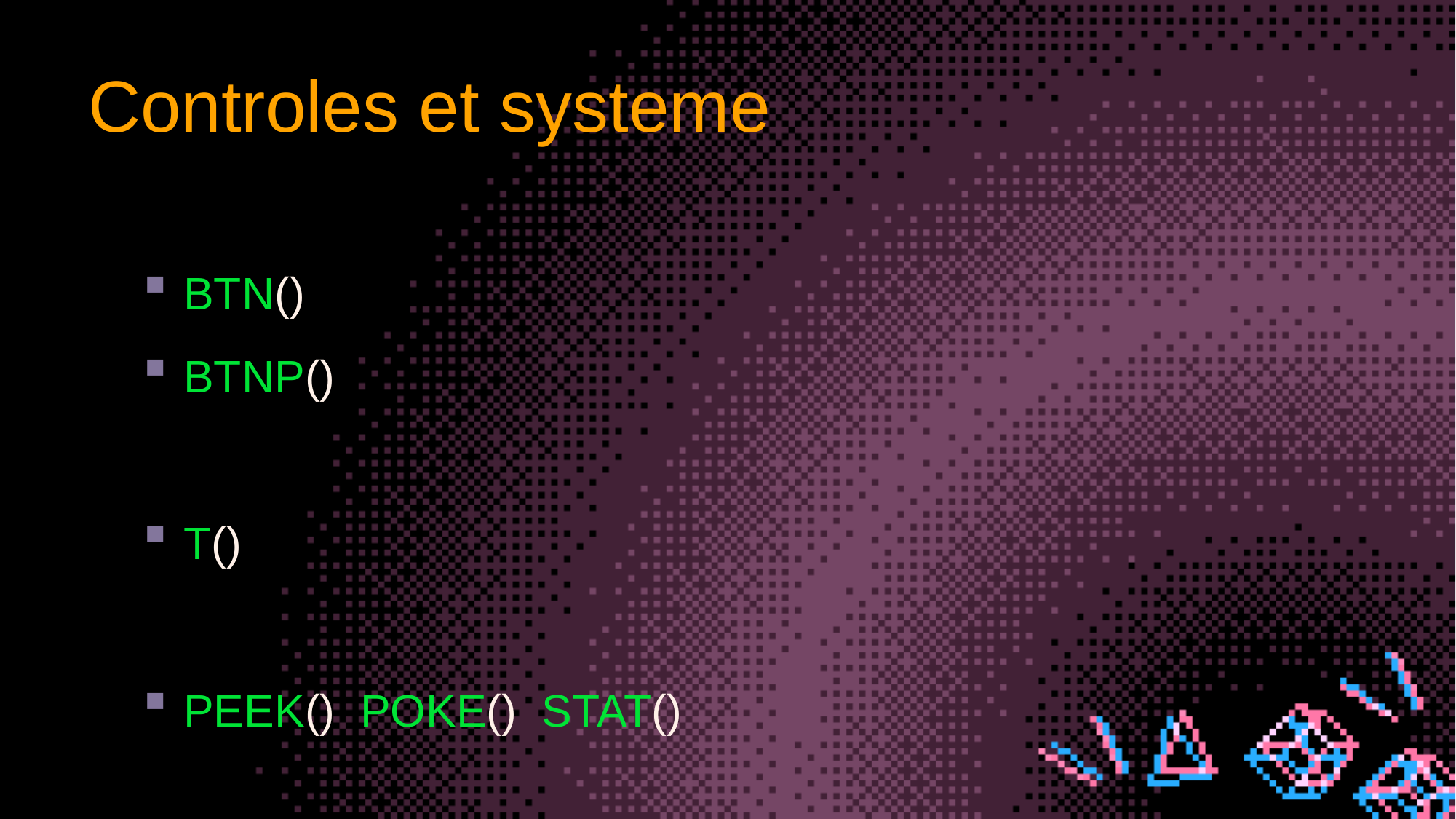

# Controles et systeme
BTN()
BTNP()

T()

PEEK()  POKE()  STAT()